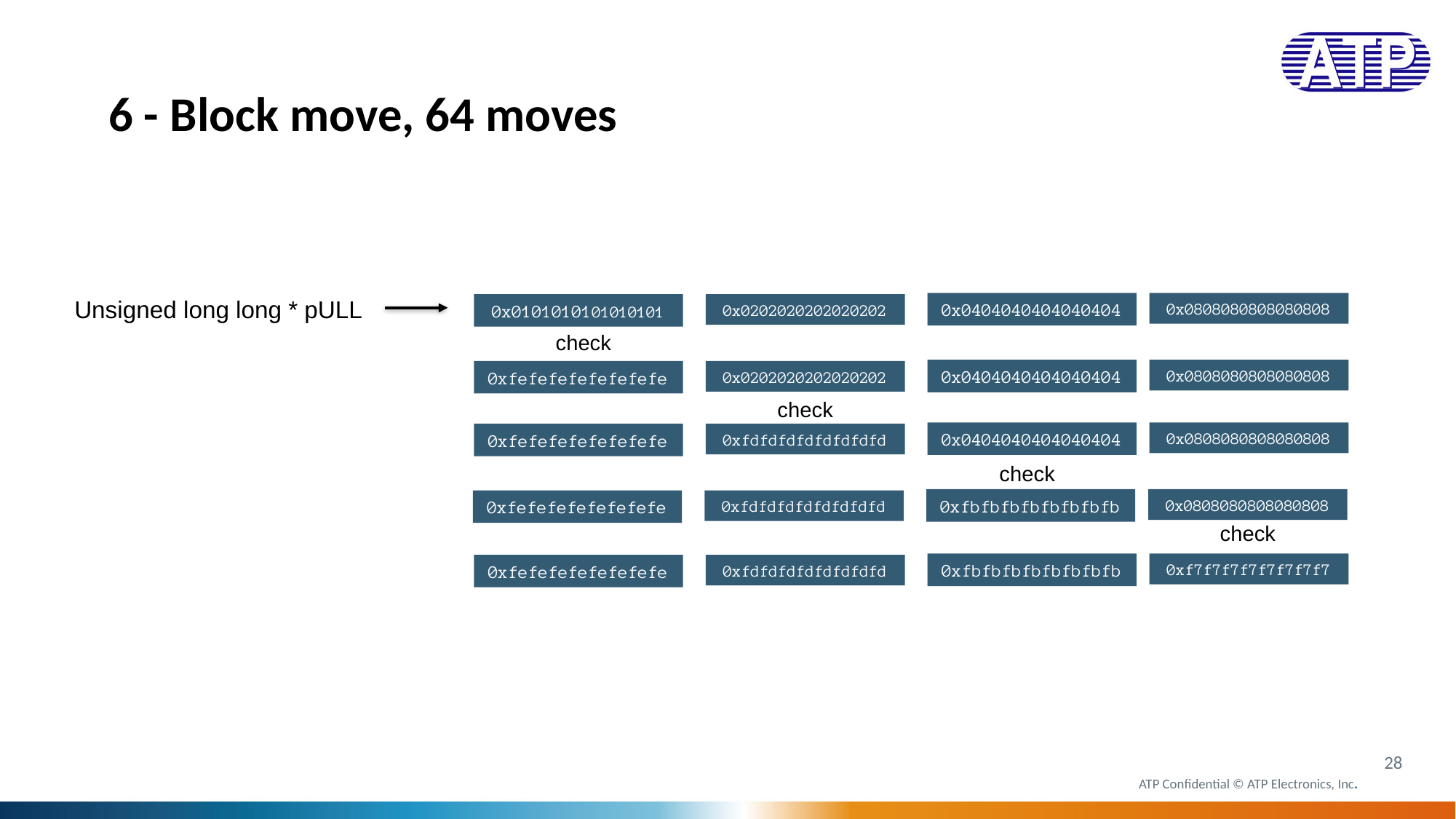

6 - Block move, 64 moves
Unsigned long long * pULL
0x0404040404040404
0x0808080808080808
0x0101010101010101
0x0202020202020202
check
0x0404040404040404
0x0808080808080808
0xfefefefefefefefe
0x0202020202020202
check
0x0404040404040404
0x0808080808080808
0xfefefefefefefefe
0xfdfdfdfdfdfdfdfd
check
0xfbfbfbfbfbfbfbfb
0x0808080808080808
0xfefefefefefefefe
0xfdfdfdfdfdfdfdfd
check
0xfbfbfbfbfbfbfbfb
0xf7f7f7f7f7f7f7f7
0xfefefefefefefefe
0xfdfdfdfdfdfdfdfd